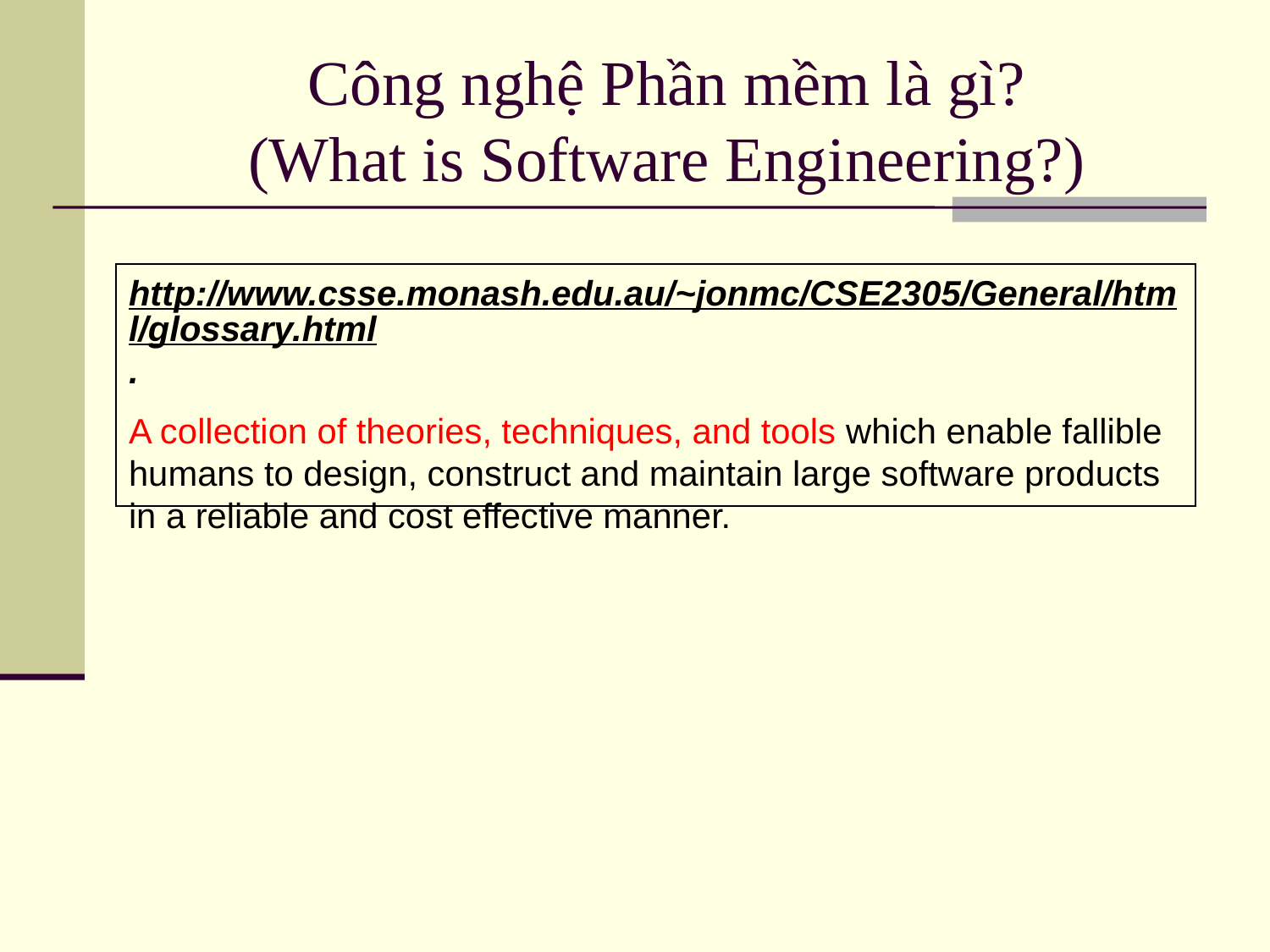

# Công nghệ Phần mềm là gì? (What is Software Engineering?)
http://www.csse.monash.edu.au/~jonmc/CSE2305/General/html/glossary.html.
A collection of theories, techniques, and tools which enable fallible humans to design, construct and maintain large software products in a reliable and cost effective manner.